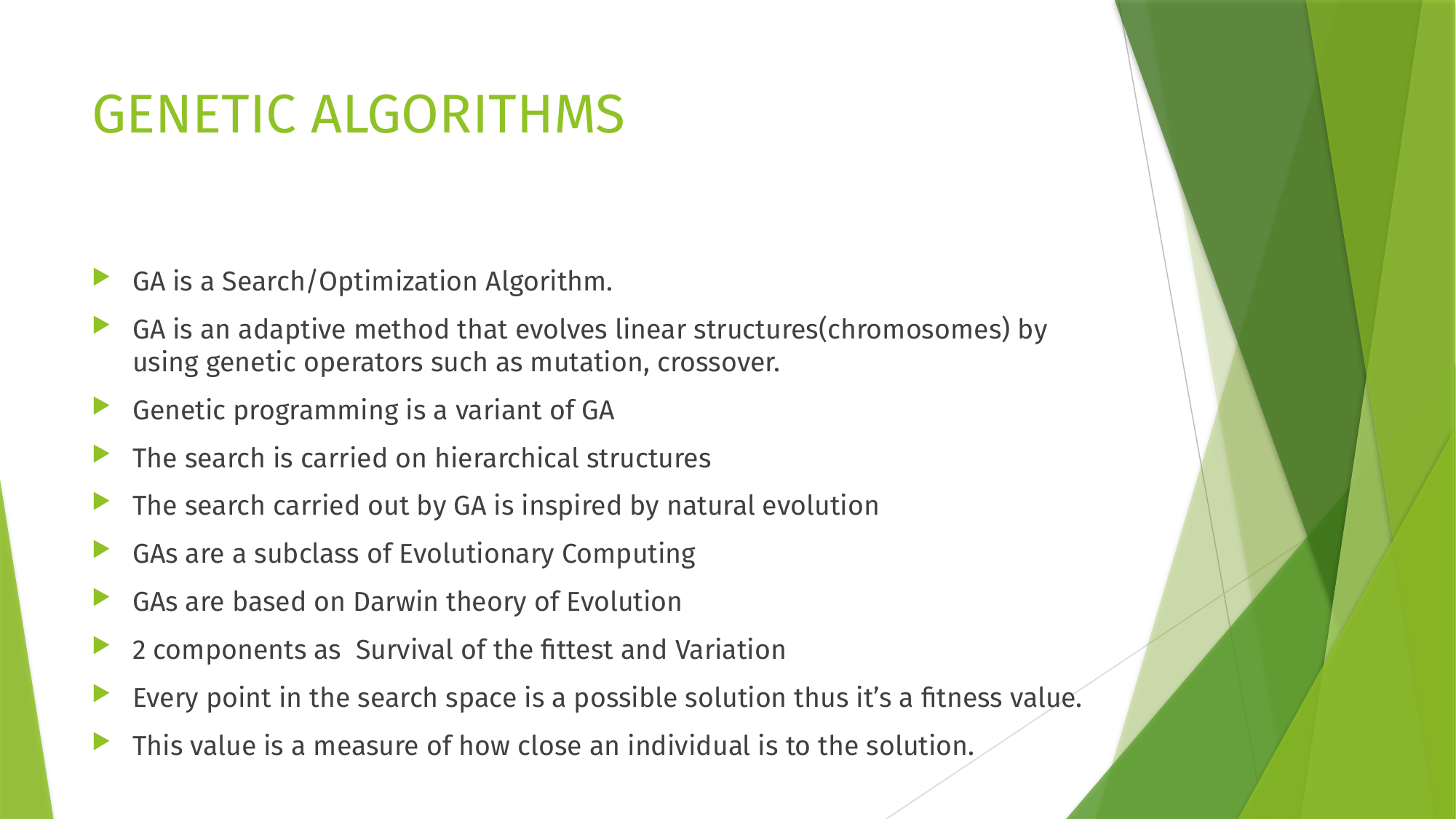

# GENETIC ALGORITHMS
GA is a Search/Optimization Algorithm.
GA is an adaptive method that evolves linear structures(chromosomes) by using genetic operators such as mutation, crossover.
Genetic programming is a variant of GA
The search is carried on hierarchical structures
The search carried out by GA is inspired by natural evolution
GAs are a subclass of Evolutionary Computing
GAs are based on Darwin theory of Evolution
2 components as  Survival of the fittest and Variation
Every point in the search space is a possible solution thus it’s a fitness value.
This value is a measure of how close an individual is to the solution.